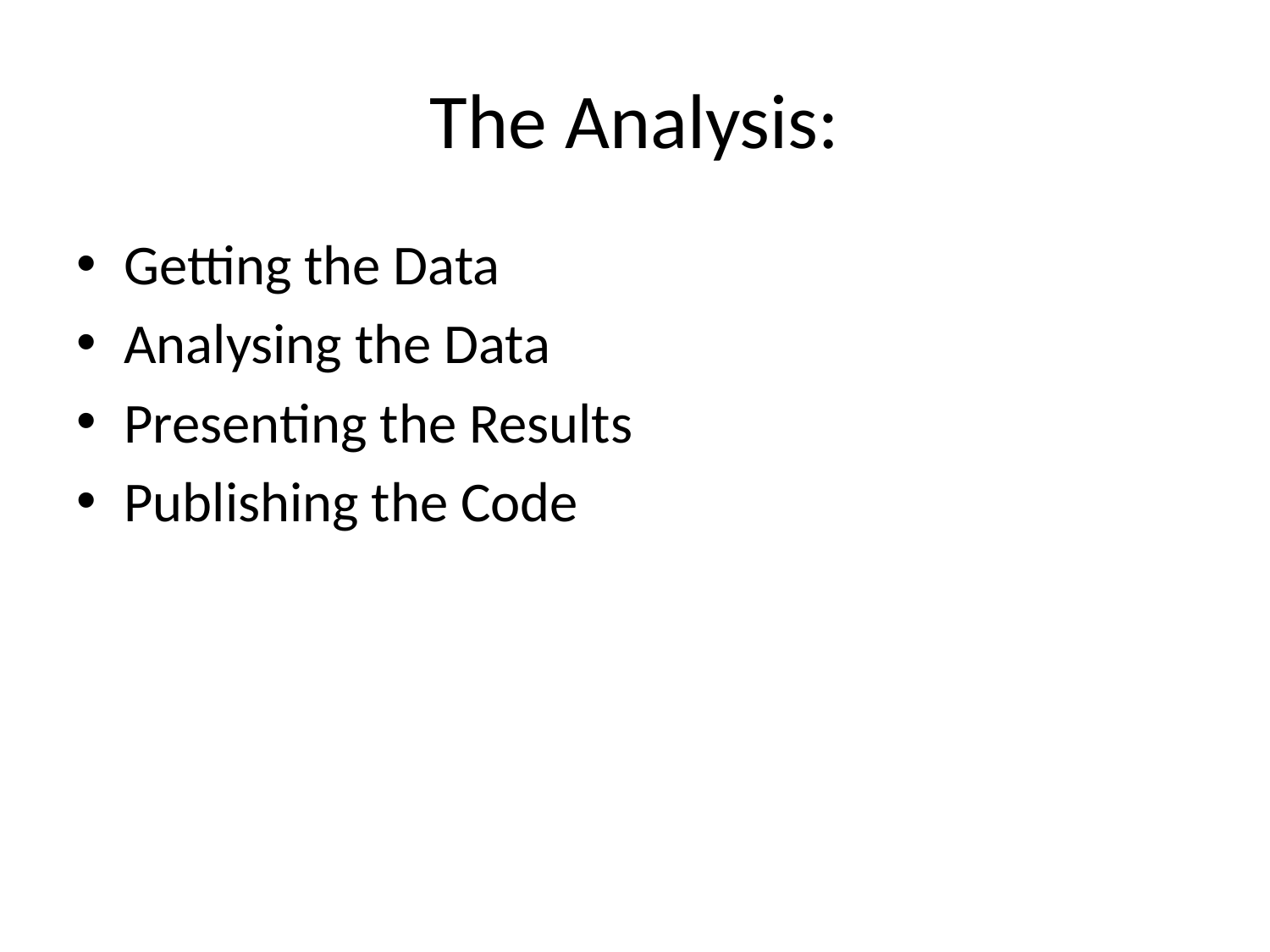

# The Analysis:
Getting the Data
Analysing the Data
Presenting the Results
Publishing the Code